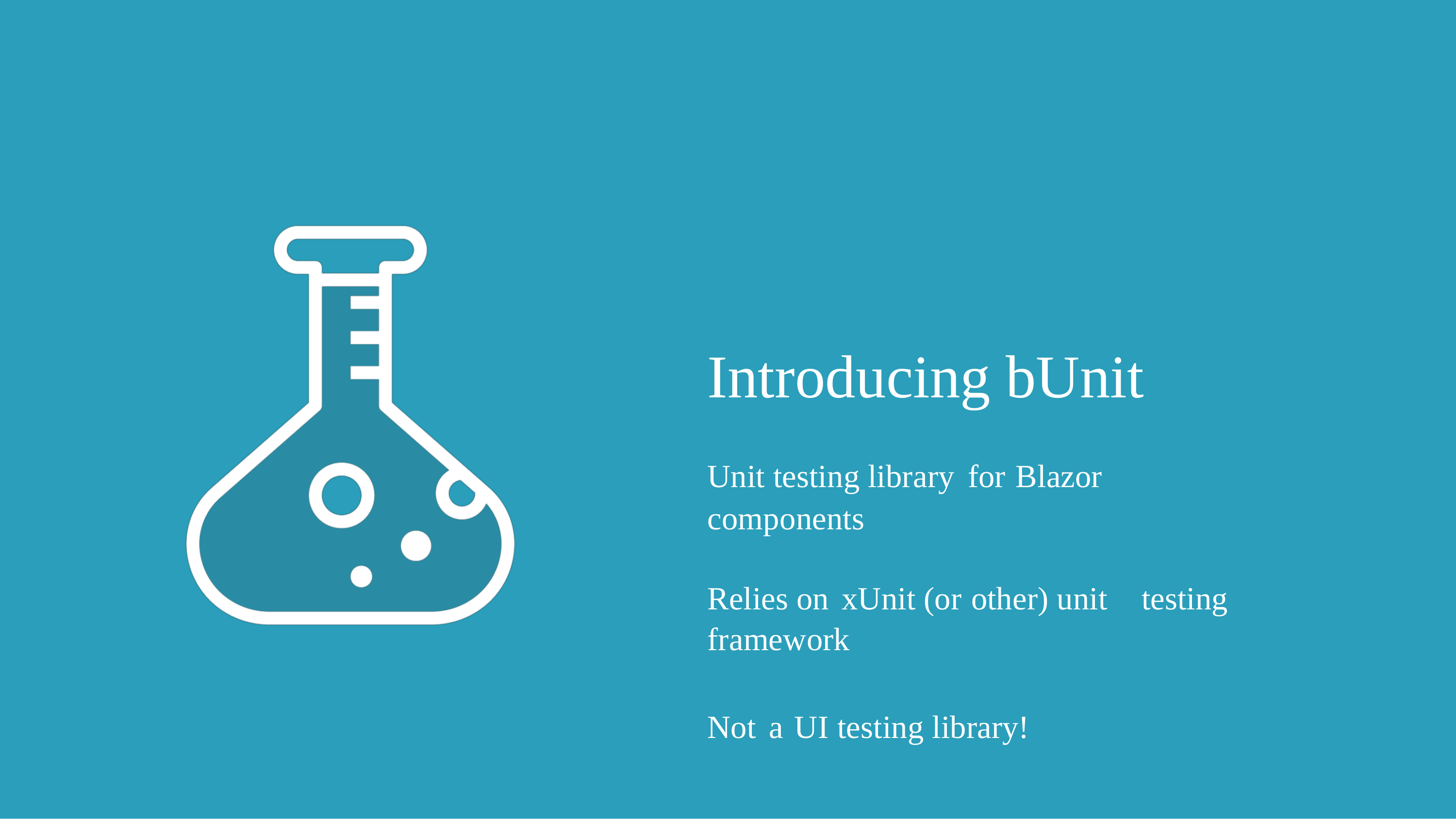

Introducing bUnit
Unit testing library for Blazor components
Relies on xUnit (or other) unit
framework
testing
Not a UI testing library!